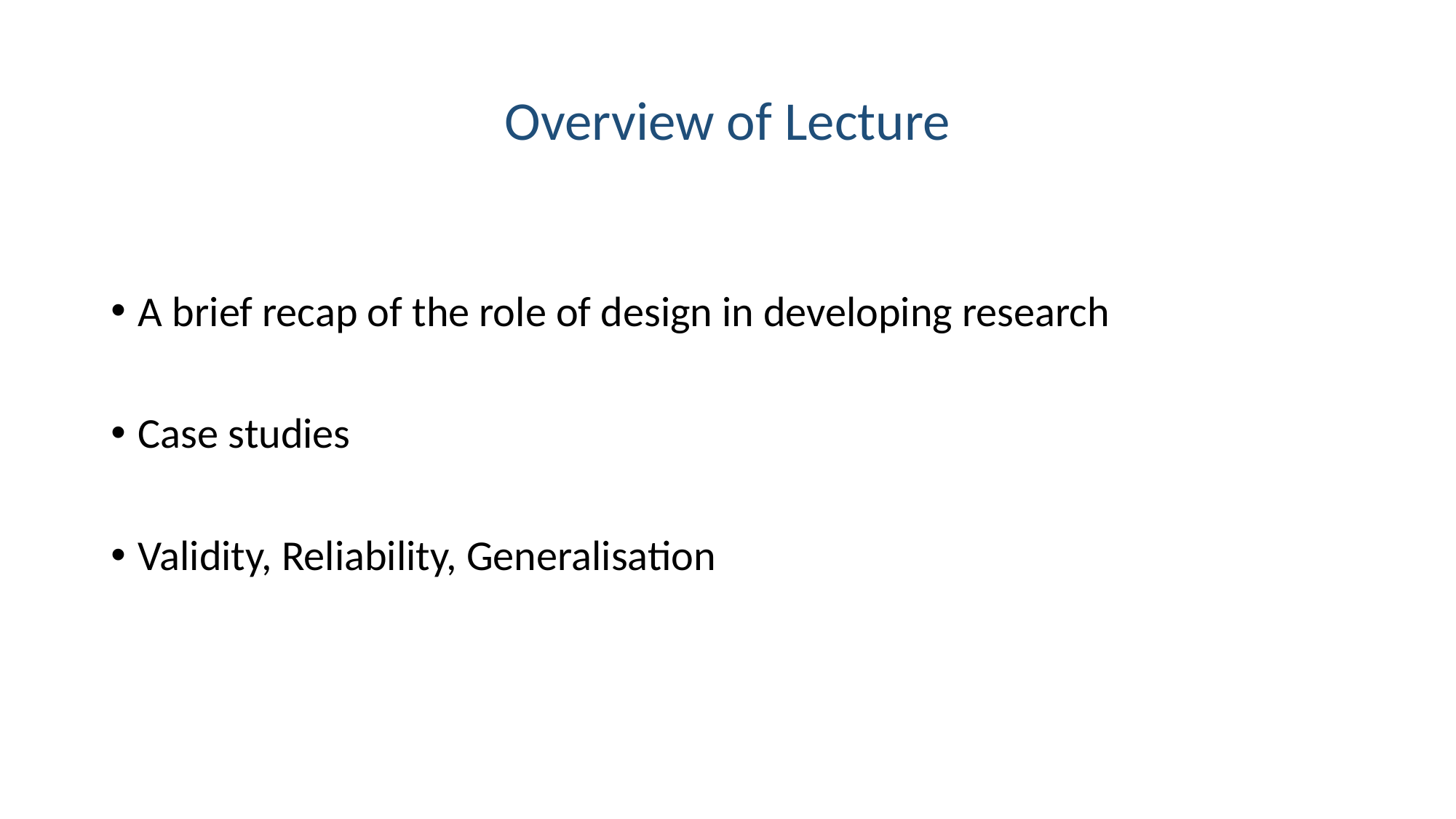

# Overview of Lecture

A brief recap of the role of design in developing research

Case studies

Validity, Reliability, Generalisation